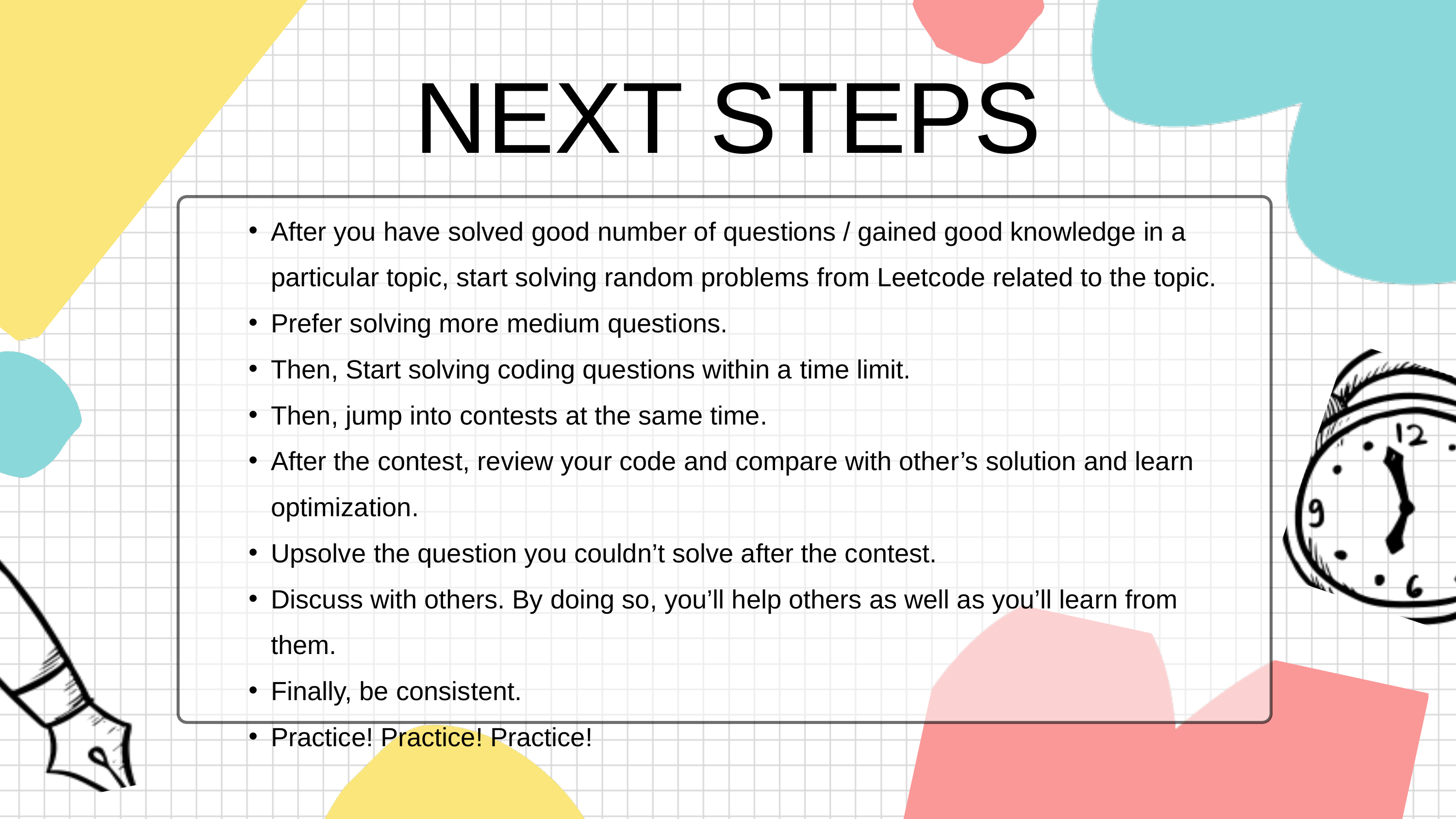

NEXT STEPS

After you have solved good number of questions / gained good knowledge in a particular topic, start solving random problems from Leetcode related to the topic.
Prefer solving more medium questions.
Then, Start solving coding questions within a time limit.
Then, jump into contests at the same time.
After the contest, review your code and compare with other’s solution and learn optimization.
Upsolve the question you couldn’t solve after the contest.
Discuss with others. By doing so, you’ll help others as well as you’ll learn from them.
Finally, be consistent.
Practice! Practice! Practice!